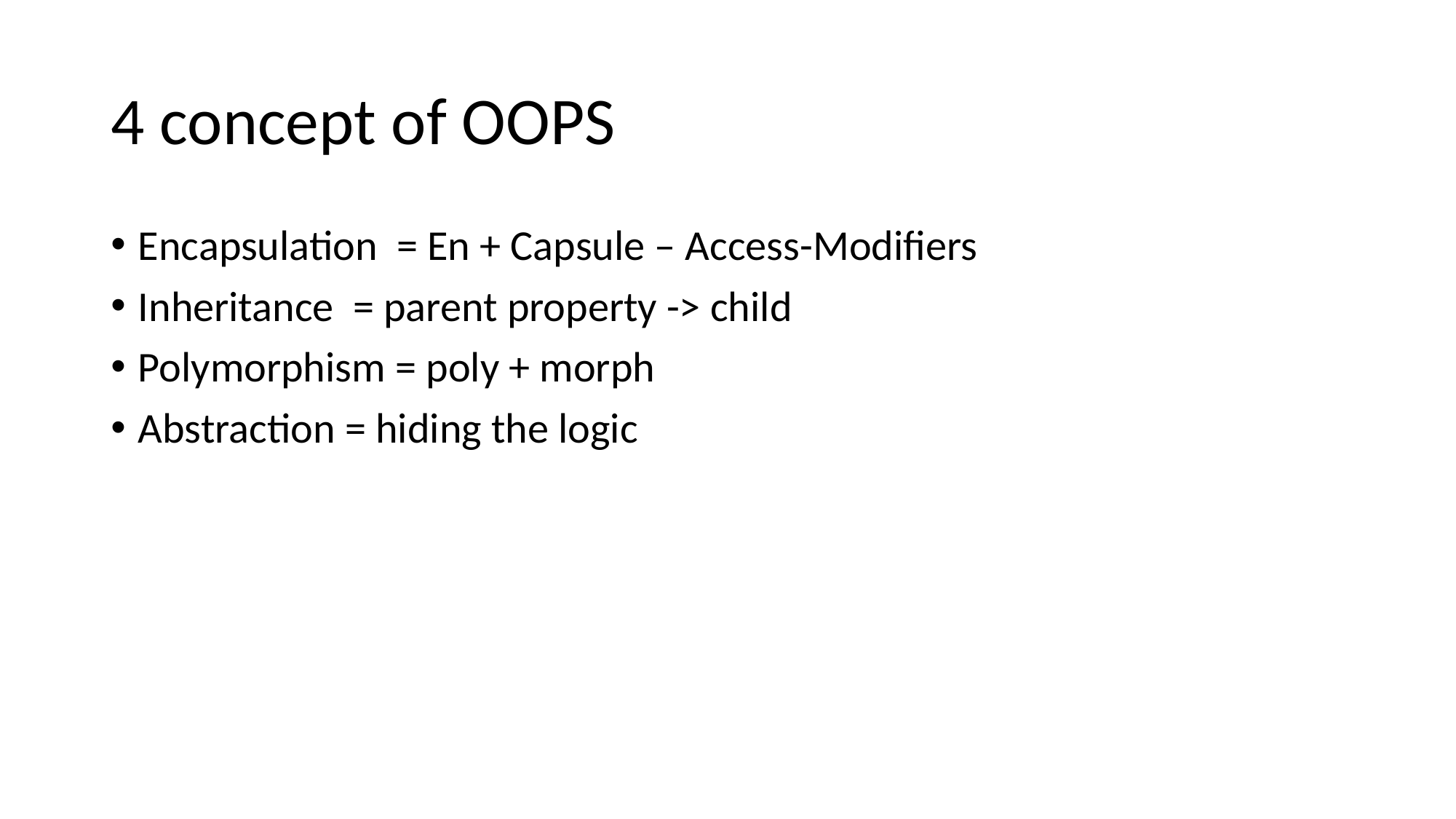

# 4 concept of OOPS
Encapsulation  = En + Capsule – Access-Modifiers
Inheritance  = parent property -> child
Polymorphism = poly + morph
Abstraction = hiding the logic